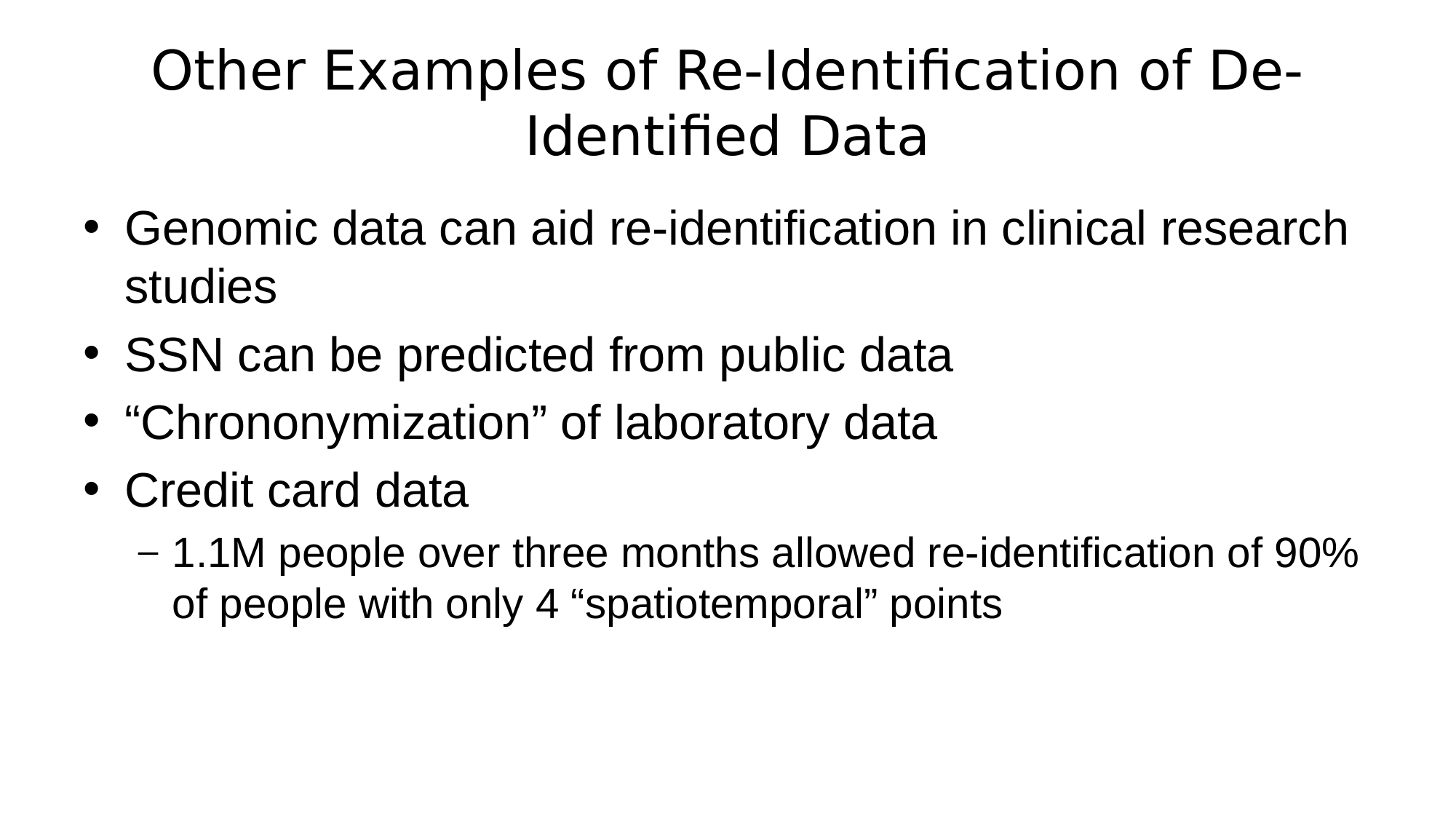

# Other Examples of Re-Identification of De-Identified Data
Genomic data can aid re-identification in clinical research studies
SSN can be predicted from public data
“Chrononymization” of laboratory data
Credit card data
1.1M people over three months allowed re-identification of 90% of people with only 4 “spatiotemporal” points